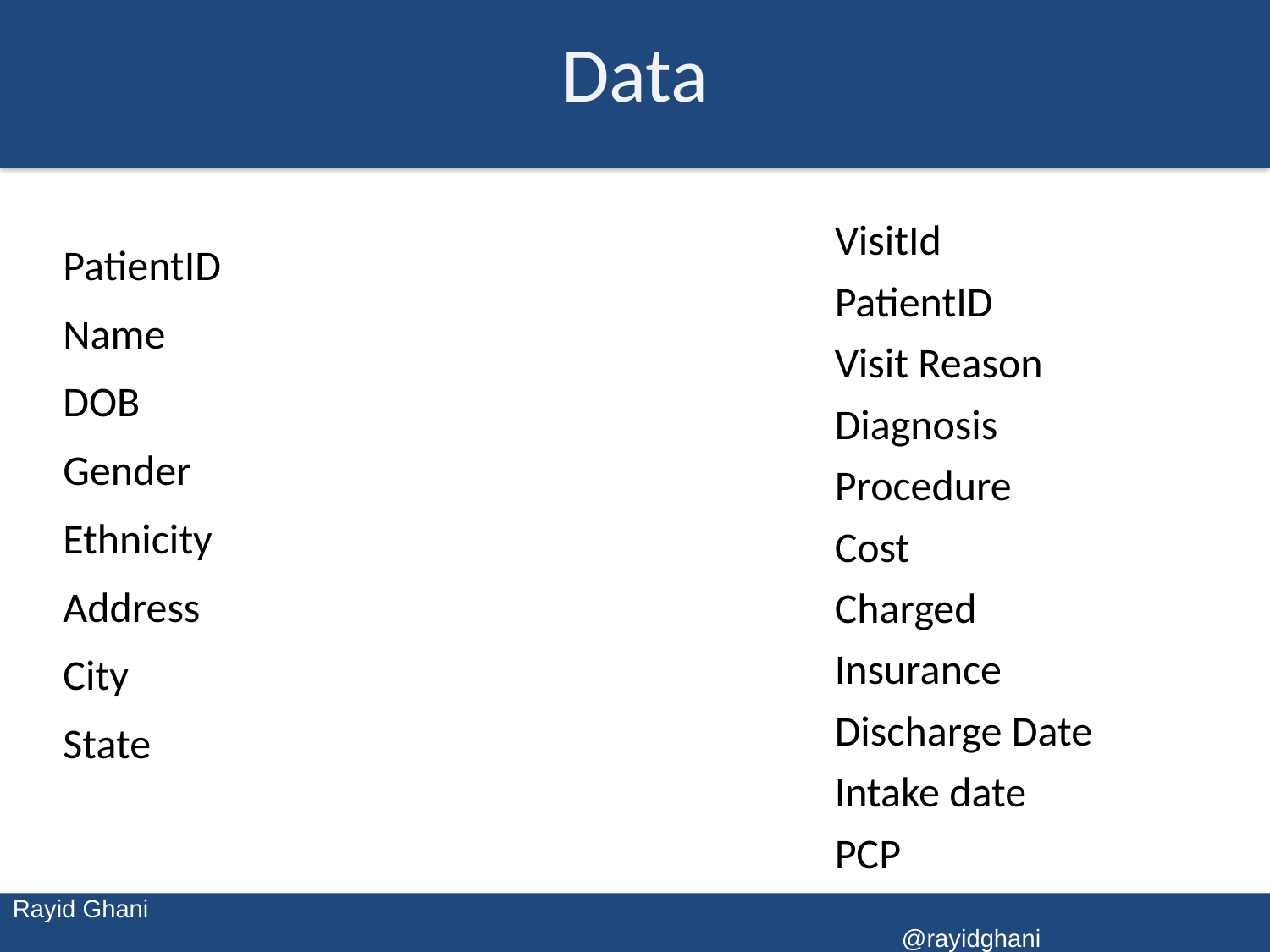

# Data
| VisitId |
| --- |
| PatientID |
| Visit Reason |
| Diagnosis |
| Procedure |
| Cost |
| Charged |
| Insurance |
| Discharge Date |
| Intake date |
| PCP |
| PatientID |
| --- |
| Name |
| DOB |
| Gender |
| Ethnicity |
| Address |
| City |
| State |